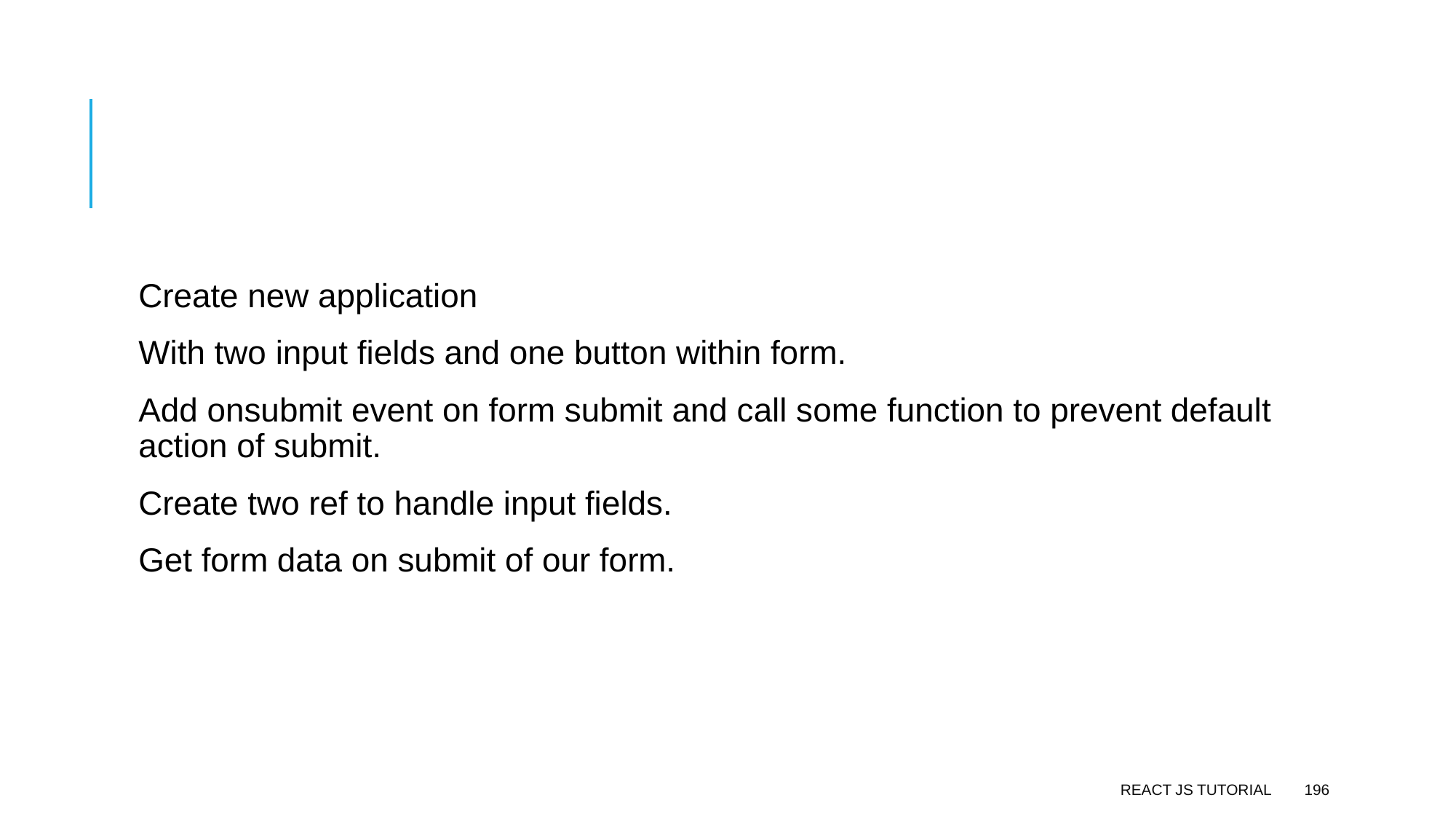

#
Create new application
With two input fields and one button within form.
Add onsubmit event on form submit and call some function to prevent default action of submit.
Create two ref to handle input fields.
Get form data on submit of our form.

React JS Tutorial
196